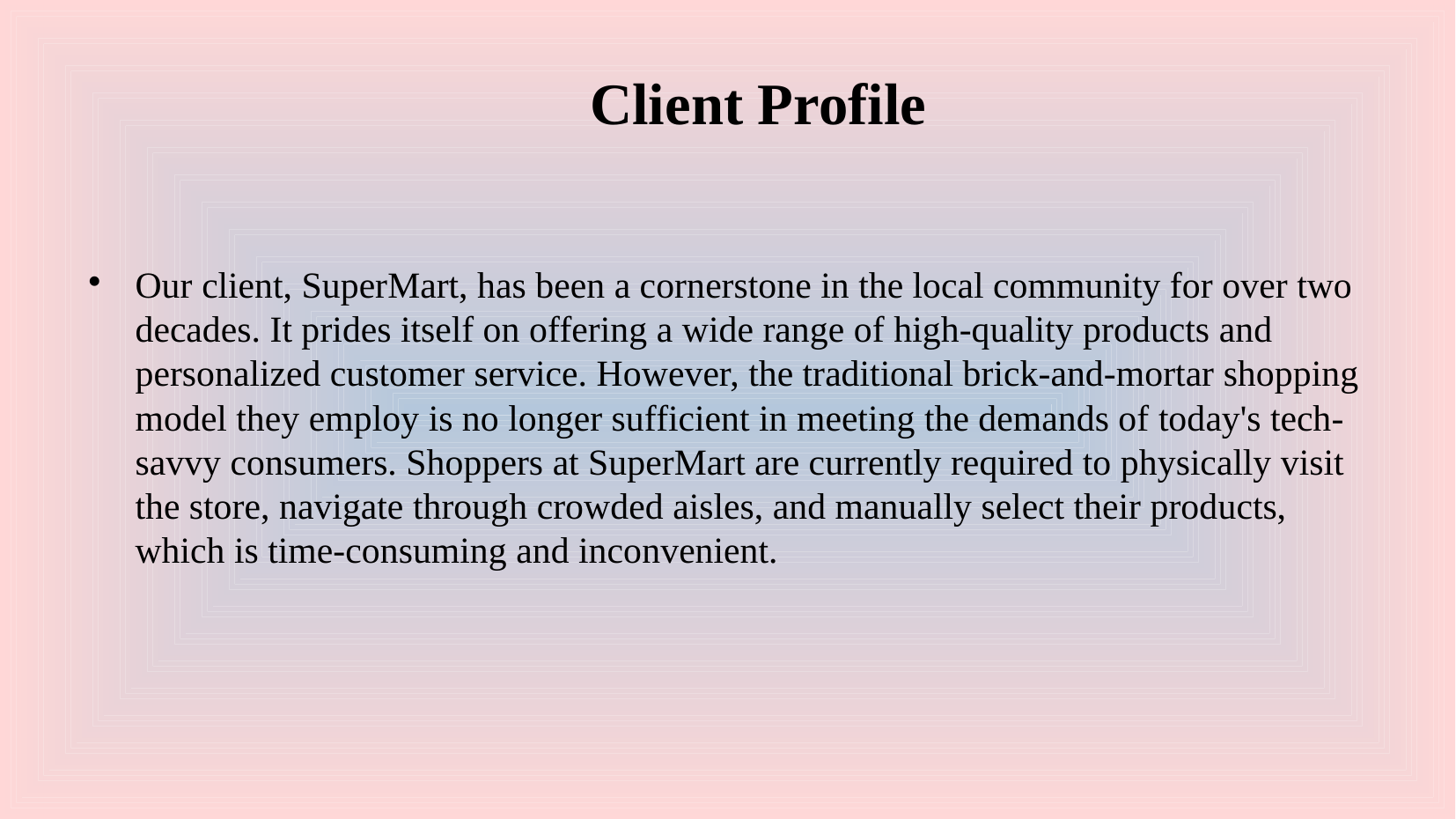

# Client Profile

Our client, SuperMart, has been a cornerstone in the local community for over two decades. It prides itself on offering a wide range of high-quality products and personalized customer service. However, the traditional brick-and-mortar shopping model they employ is no longer sufficient in meeting the demands of today's tech-savvy consumers. Shoppers at SuperMart are currently required to physically visit the store, navigate through crowded aisles, and manually select their products, which is time-consuming and inconvenient.